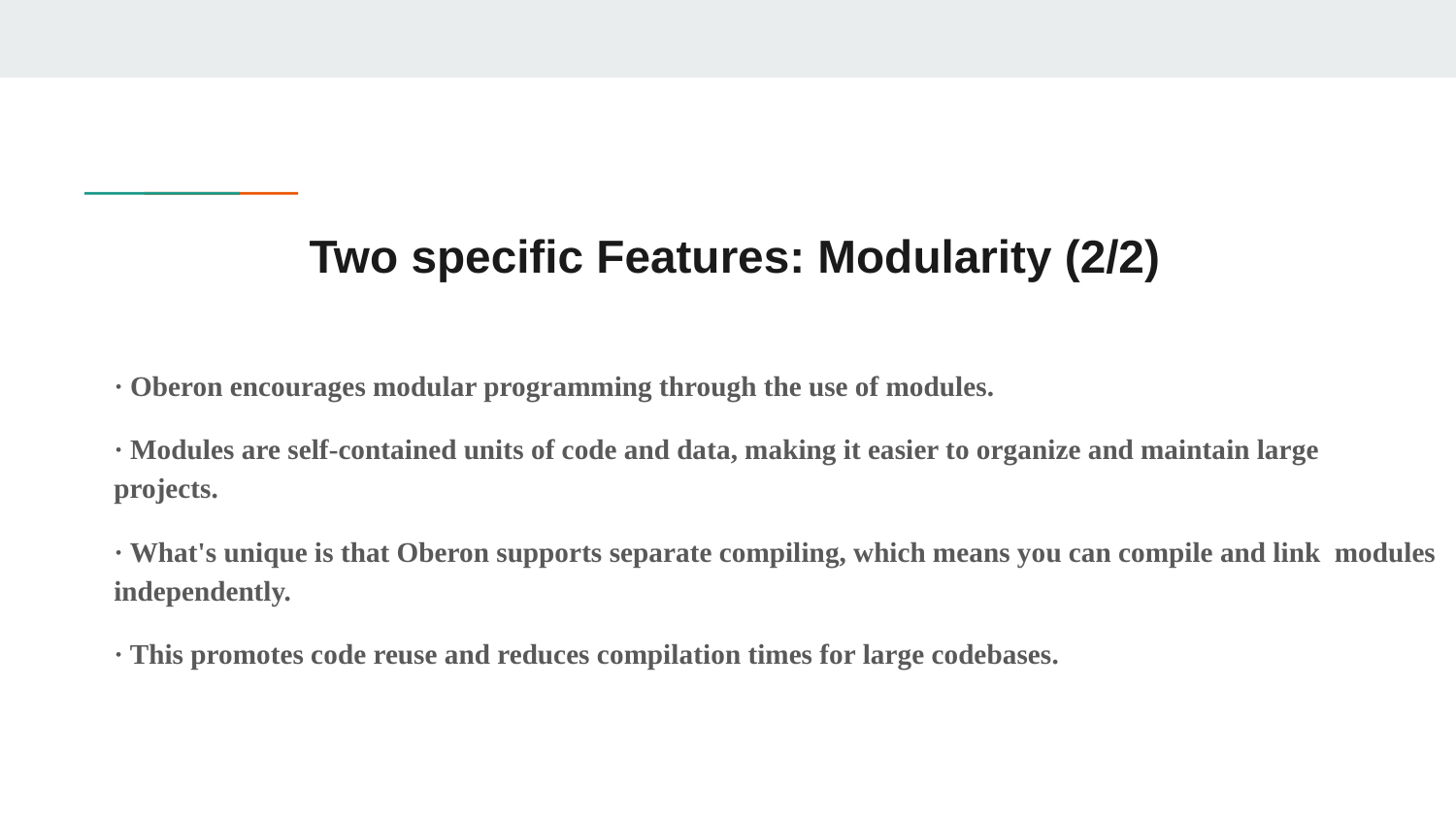

# Two specific Features: Modularity (2/2)

· Oberon encourages modular programming through the use of modules.
· Modules are self-contained units of code and data, making it easier to organize and maintain large      projects.
· What's unique is that Oberon supports separate compiling, which means you can compile and link  modules independently.
· This promotes code reuse and reduces compilation times for large codebases.